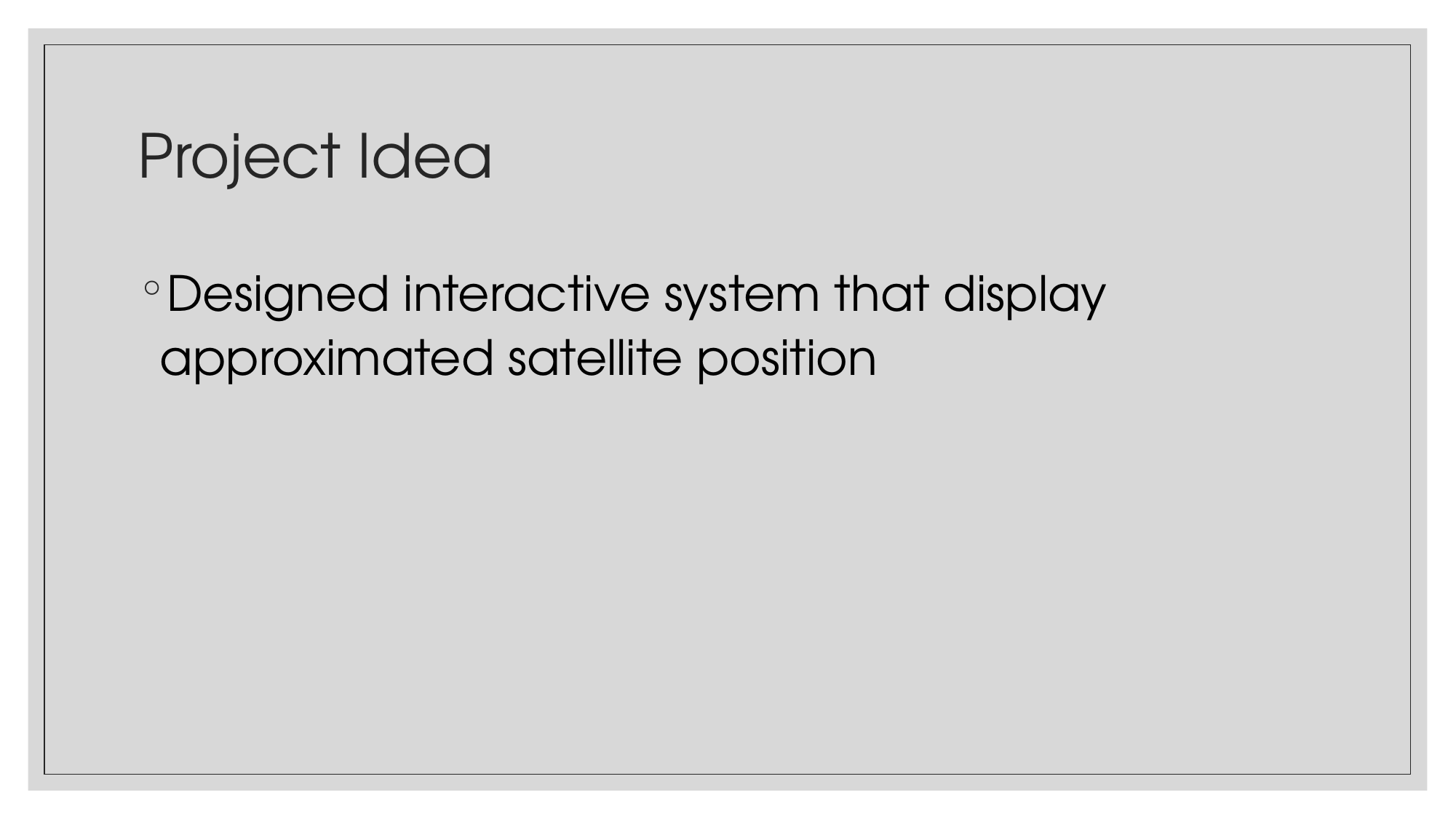

# Project Idea
Designed interactive system that display approximated satellite position